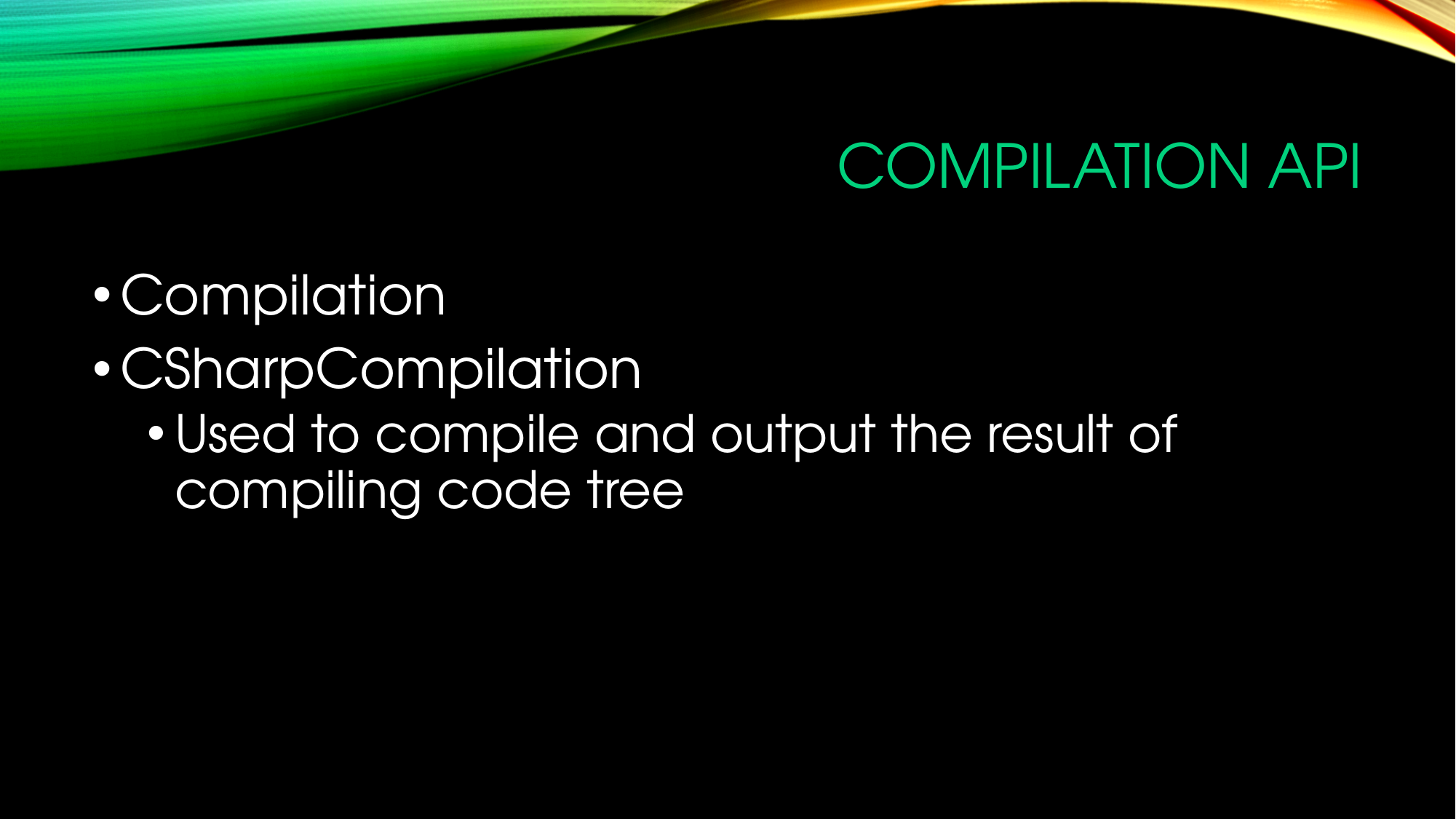

# Compilation API
Compilation
CSharpCompilation
Used to compile and output the result of compiling code tree